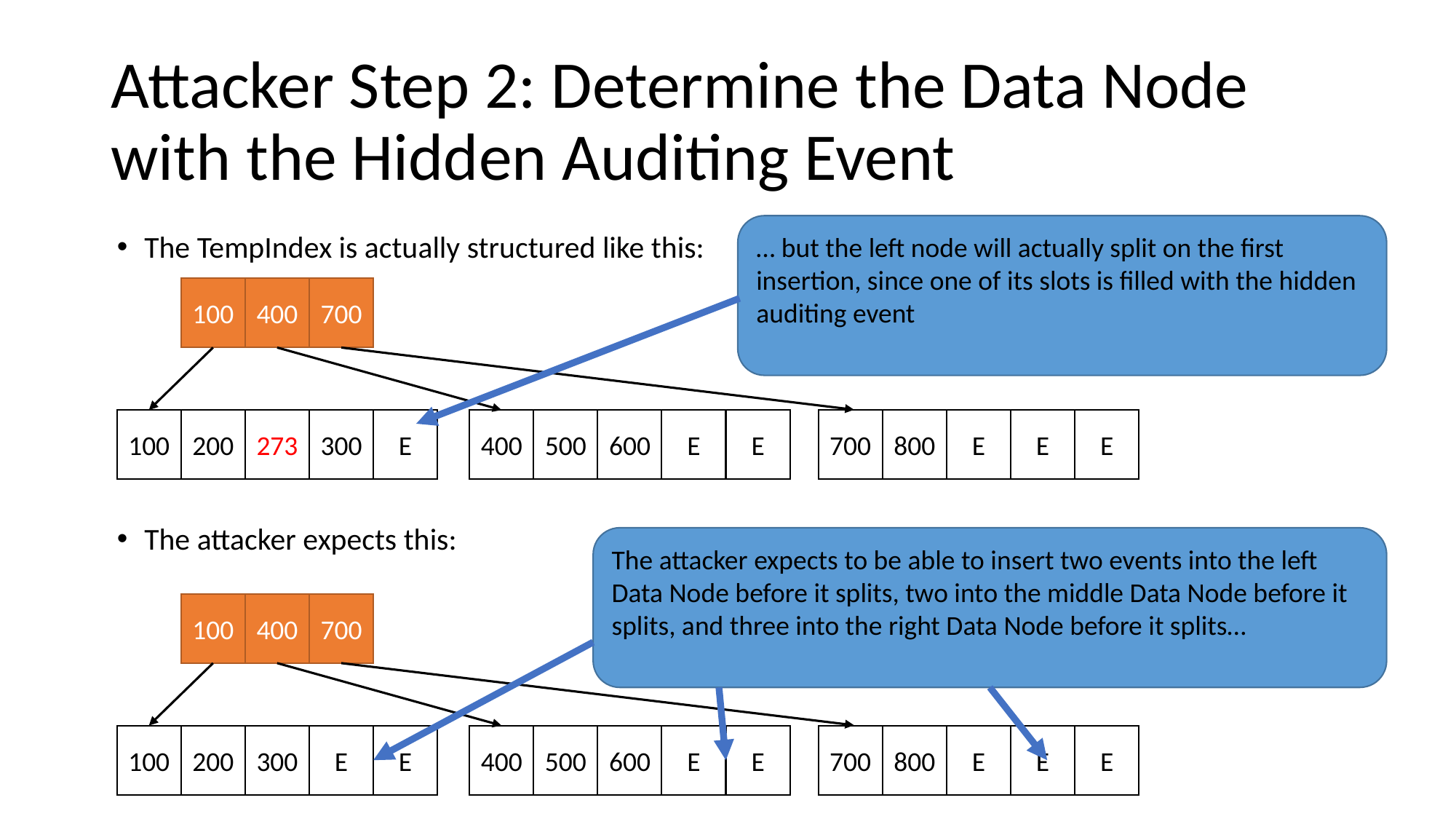

# Attacker Step 2: Determine the Data Node with the Hidden Auditing Event

The TempIndex is actually structured like this:

The attacker expects this:
… but the left node will actually split on the first insertion, since one of its slots is filled with the hidden auditing event

700
100
400
E
E
500
600
400
E
E
800
E
700
E
300
200
273
100
The attacker expects to be able to insert two events into the left Data Node before it splits, two into the middle Data Node before it splits, and three into the right Data Node before it splits…

700
100
400
E
E
500
600
400
E
E
800
E
700
E
E
200
300
100